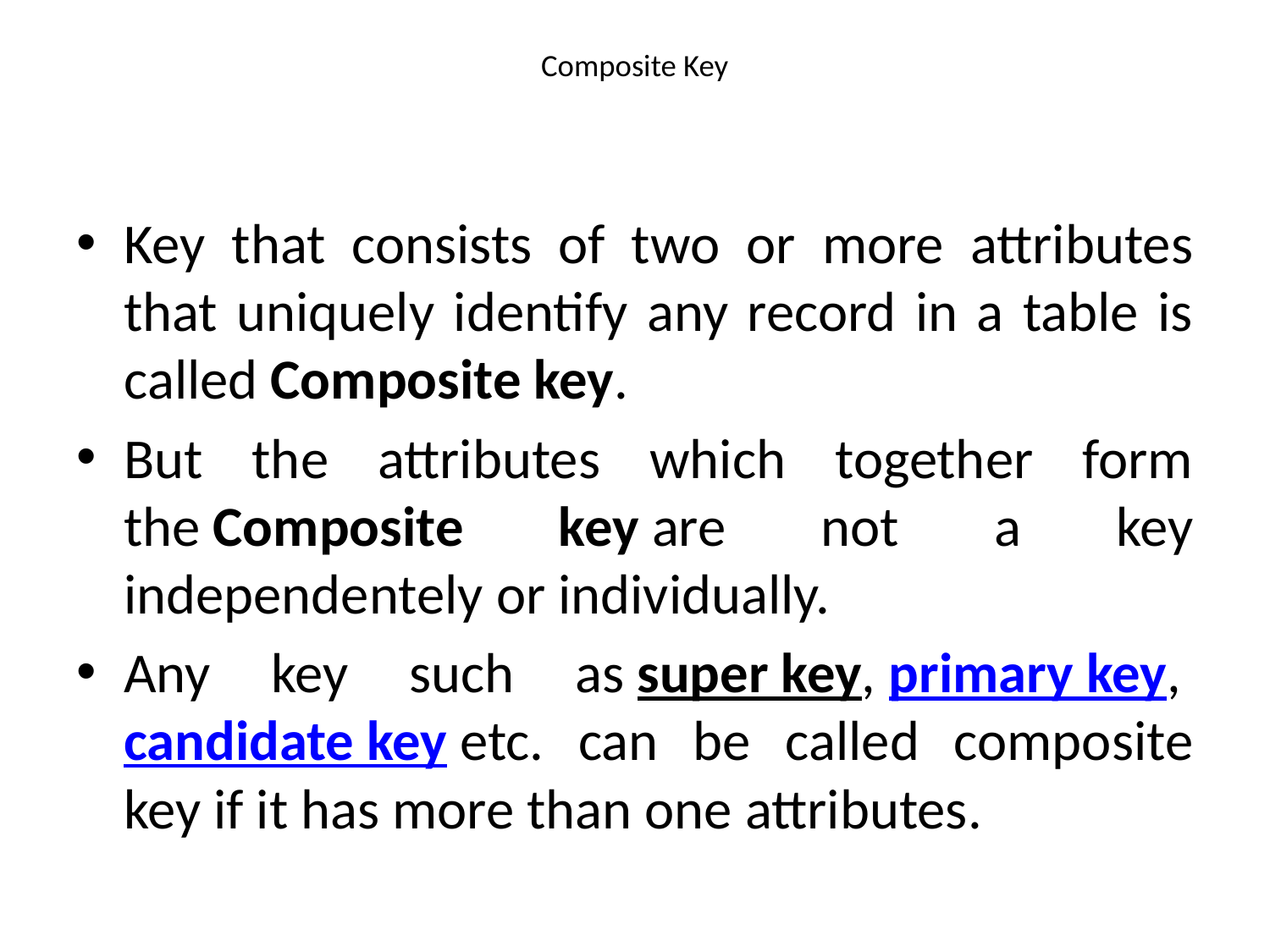

# Composite Key
Key that consists of two or more attributes that uniquely identify any record in a table is called Composite key.
But the attributes which together form the Composite key are not a key independentely or individually.
Any key such as super key, primary key, candidate key etc. can be called composite key if it has more than one attributes.